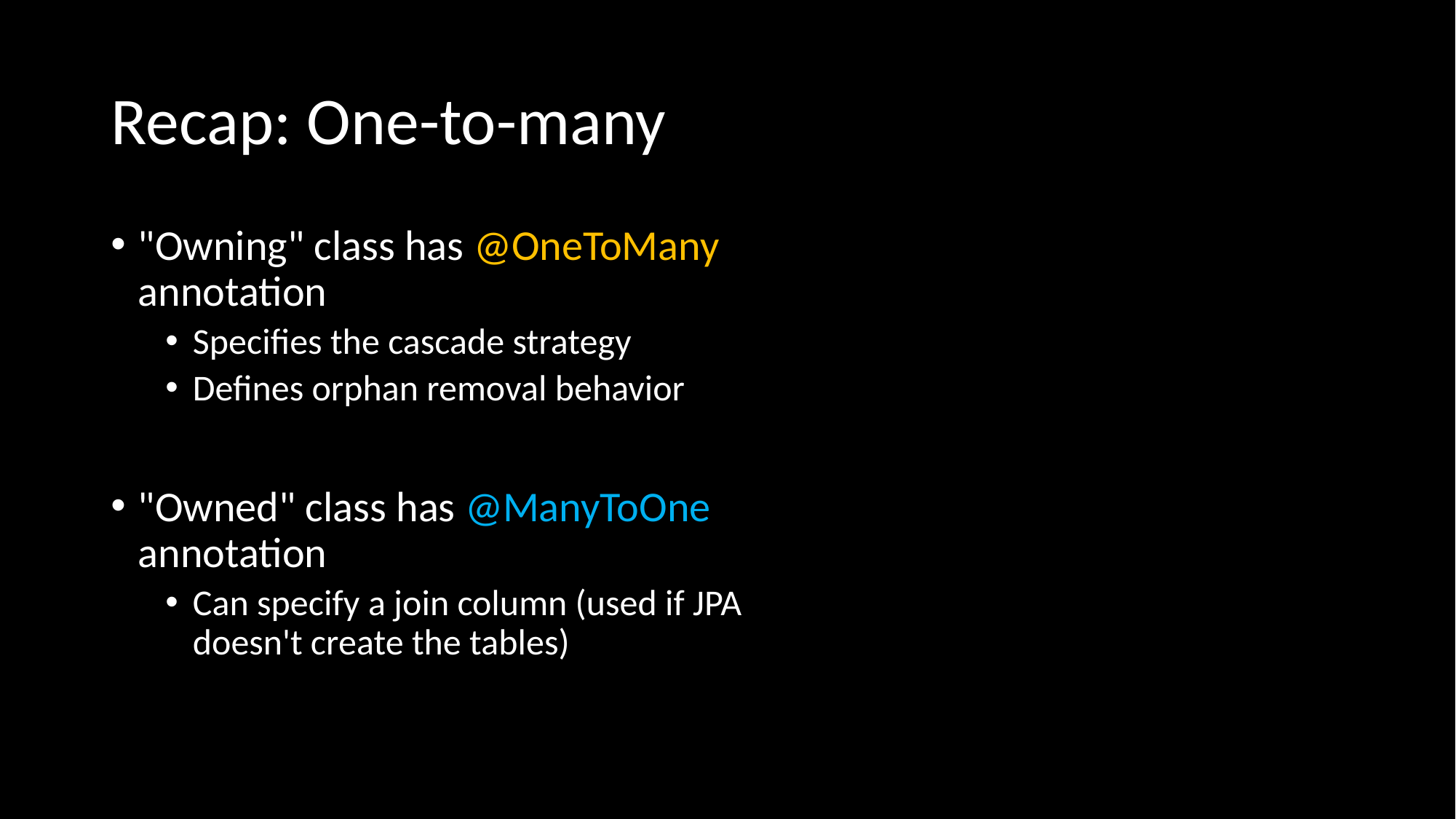

# Recap: One-to-many
"Owning" class has @OneToMany annotation
Specifies the cascade strategy
Defines orphan removal behavior

"Owned" class has @ManyToOne annotation
Can specify a join column (used if JPA doesn't create the tables)